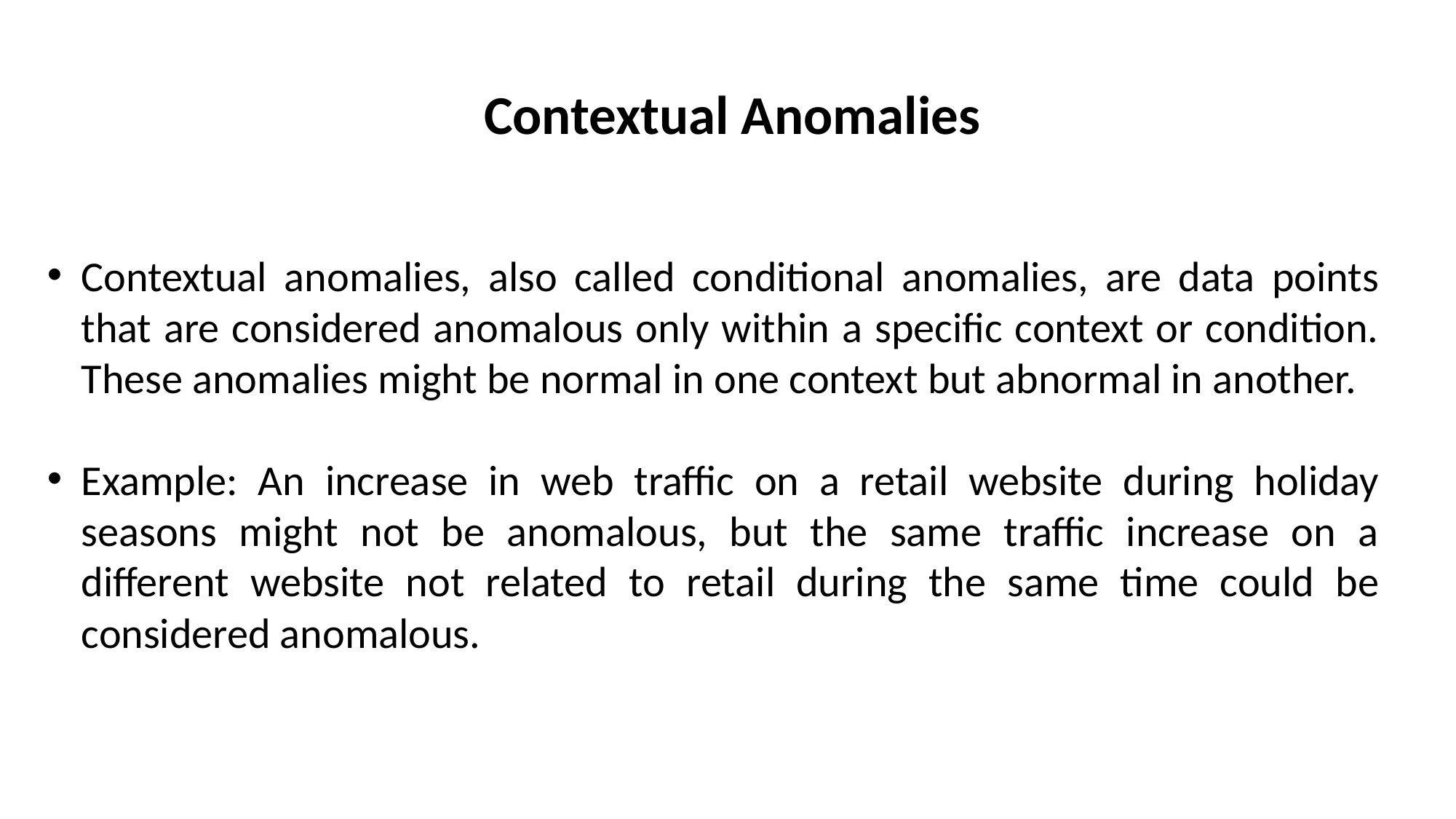

Contextual Anomalies
Contextual anomalies, also called conditional anomalies, are data points that are considered anomalous only within a specific context or condition. These anomalies might be normal in one context but abnormal in another.

Example: An increase in web traffic on a retail website during holiday seasons might not be anomalous, but the same traffic increase on a different website not related to retail during the same time could be considered anomalous.